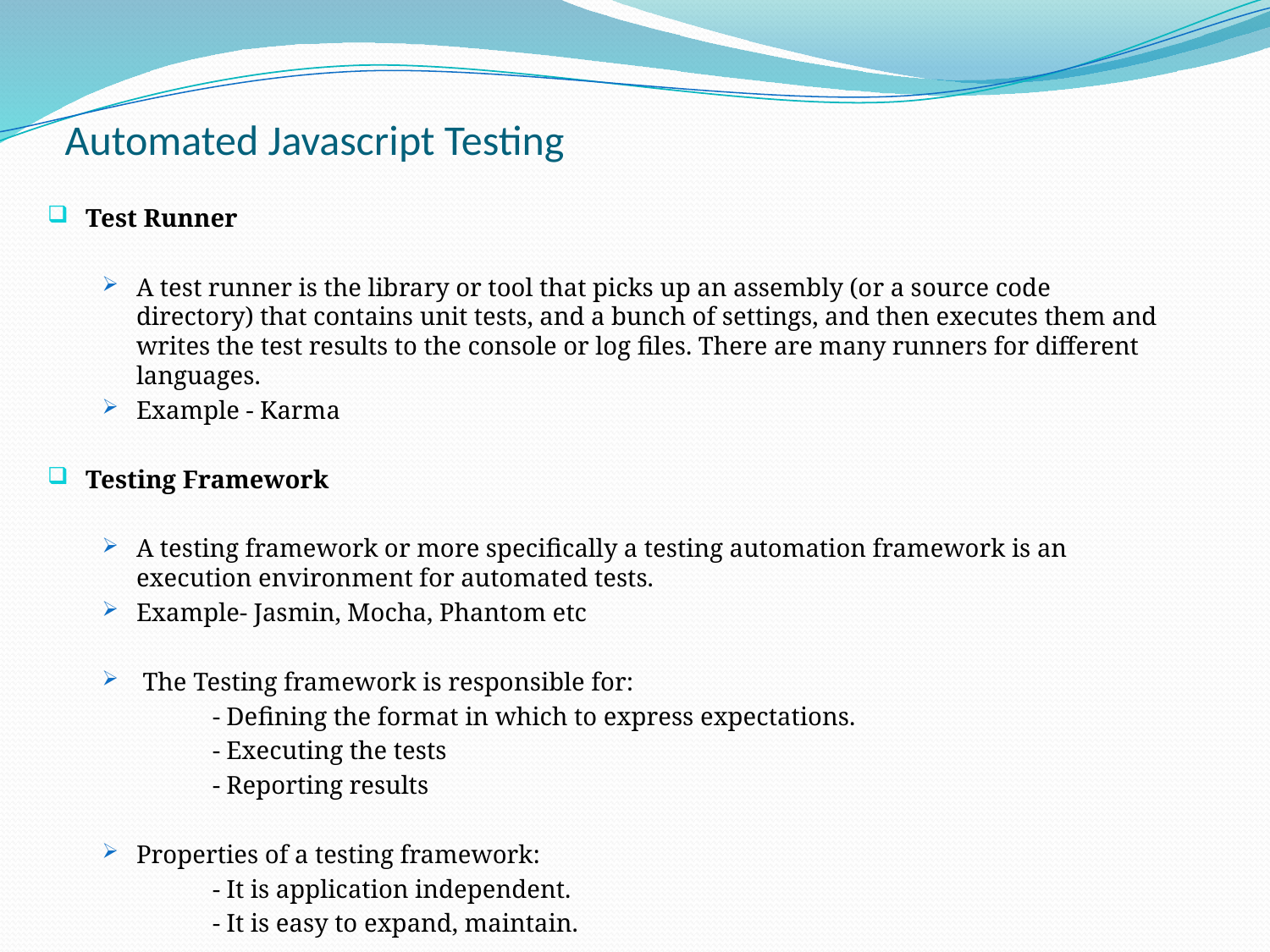

# Automated Javascript Testing
Test Runner

A test runner is the library or tool that picks up an assembly (or a source code directory) that contains unit tests, and a bunch of settings, and then executes them and writes the test results to the console or log files. There are many runners for different languages.
Example - Karma

Testing Framework

A testing framework or more specifically a testing automation framework is an execution environment for automated tests.
Example- Jasmin, Mocha, Phantom etc

 The Testing framework is responsible for:
		- Defining the format in which to express expectations.
		- Executing the tests
		- Reporting results

Properties of a testing framework:
		- It is application independent.
 		- It is easy to expand, maintain.